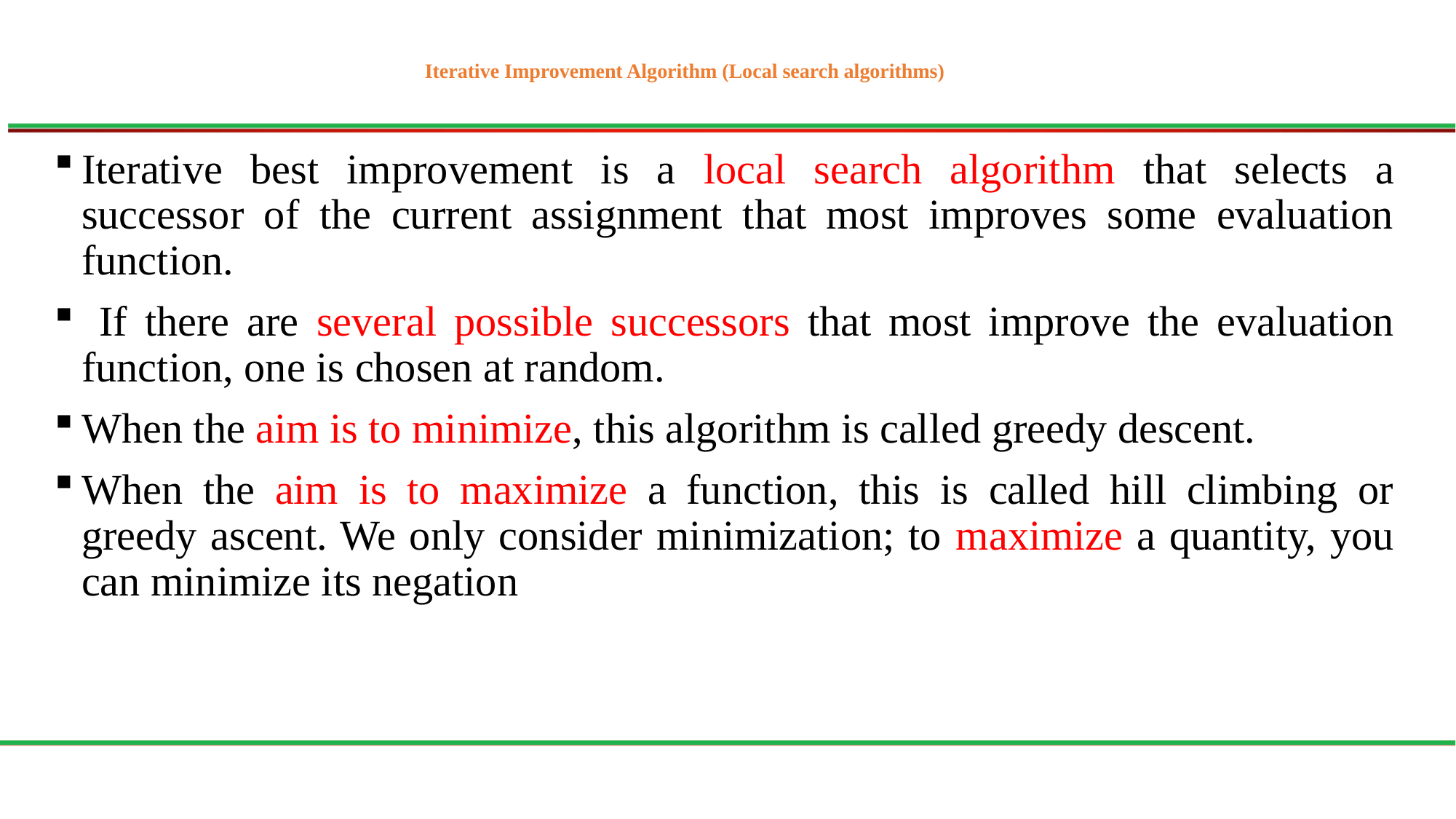

# Iterative Improvement Algorithm (Local search algorithms)
Iterative best improvement is a local search algorithm that selects a successor of the current assignment that most improves some evaluation function.
 If there are several possible successors that most improve the evaluation function, one is chosen at random.
When the aim is to minimize, this algorithm is called greedy descent.
When the aim is to maximize a function, this is called hill climbing or greedy ascent. We only consider minimization; to maximize a quantity, you can minimize its negation